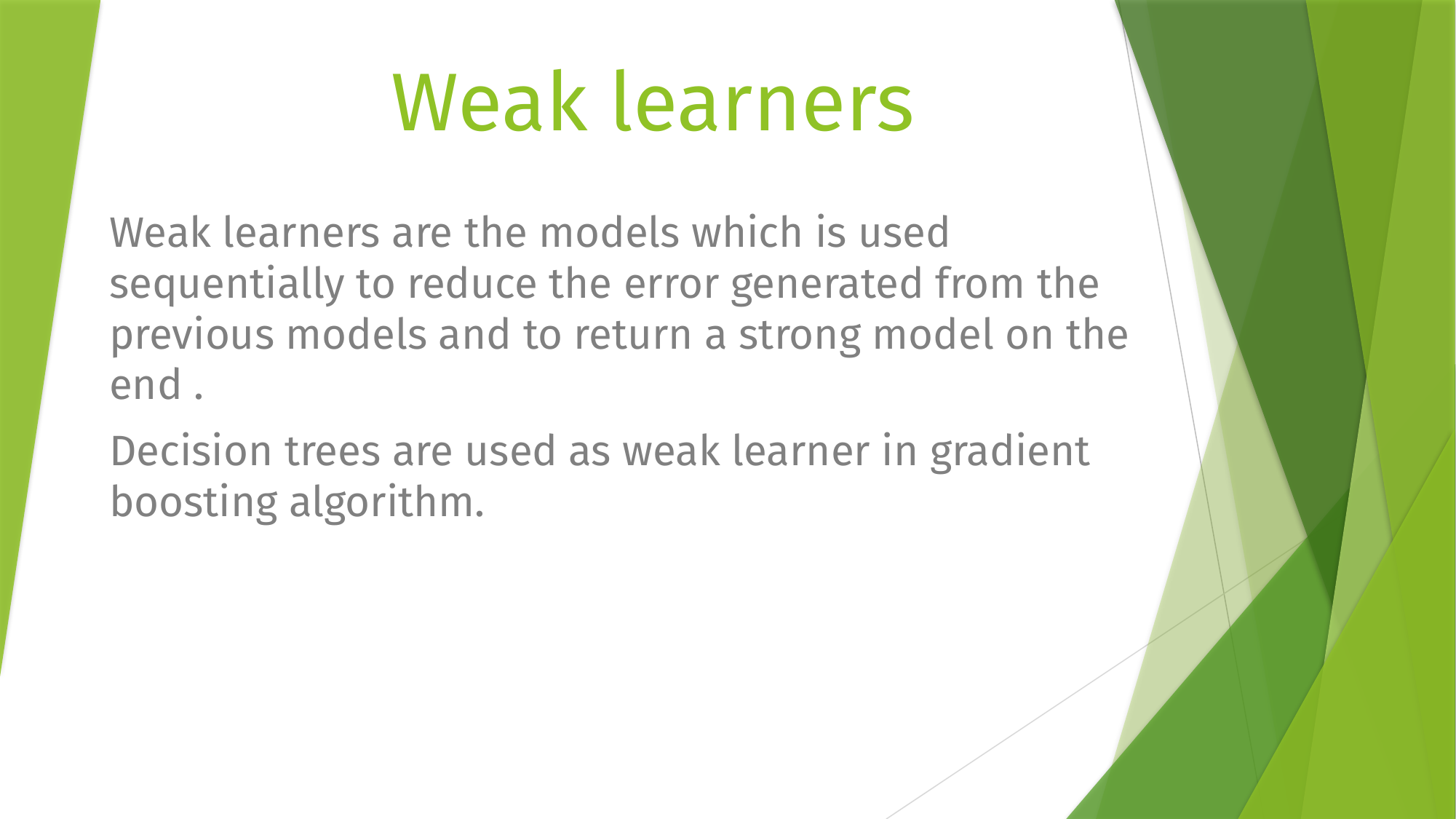

# Weak learners
Weak learners are the models which is used sequentially to reduce the error generated from the previous models and to return a strong model on the end .
Decision trees are used as weak learner in gradient  boosting algorithm.